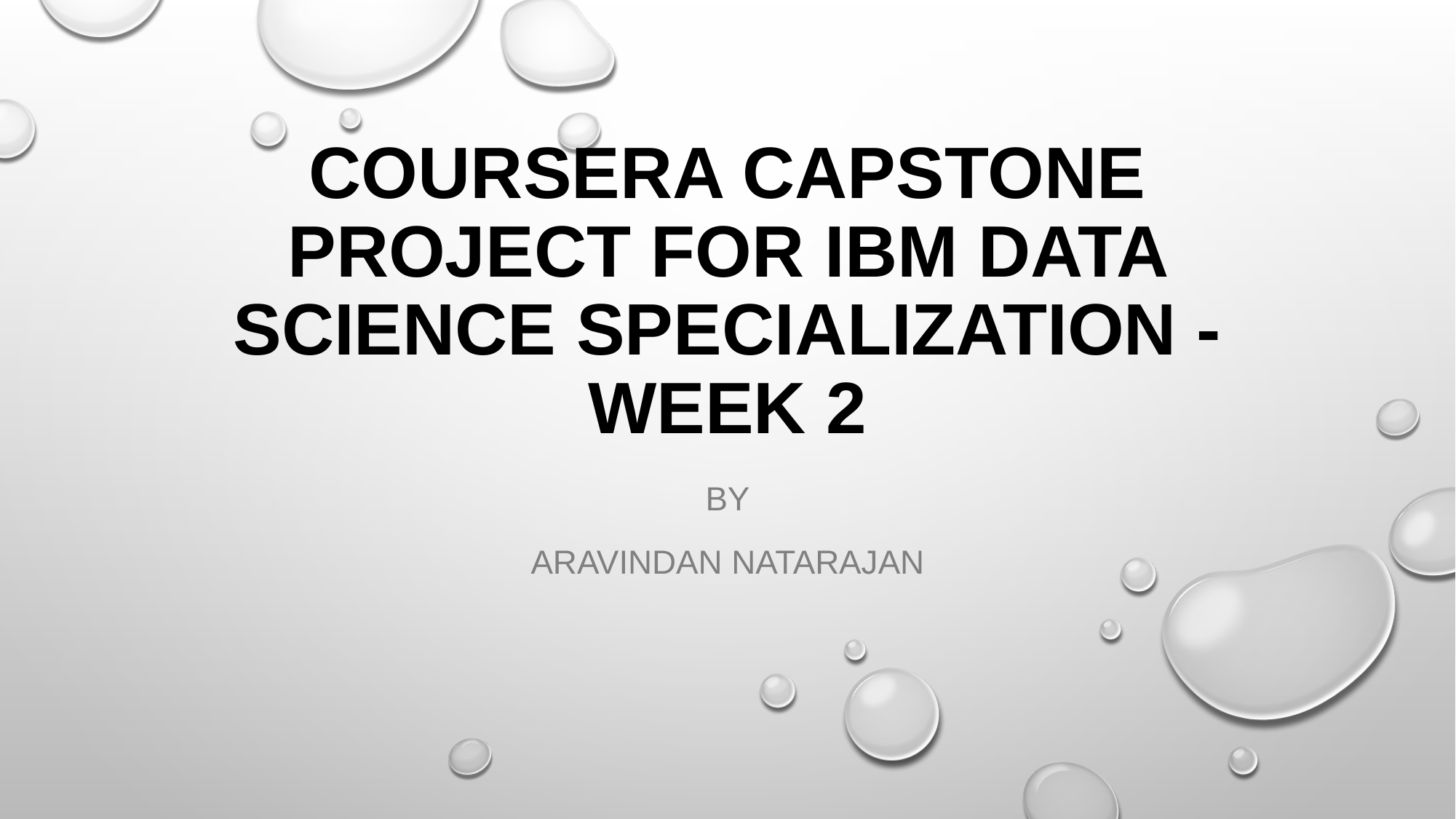

# Coursera Capstone Project for IBM Data Science Specialization - Week 2
By
ARAvindan Natarajan